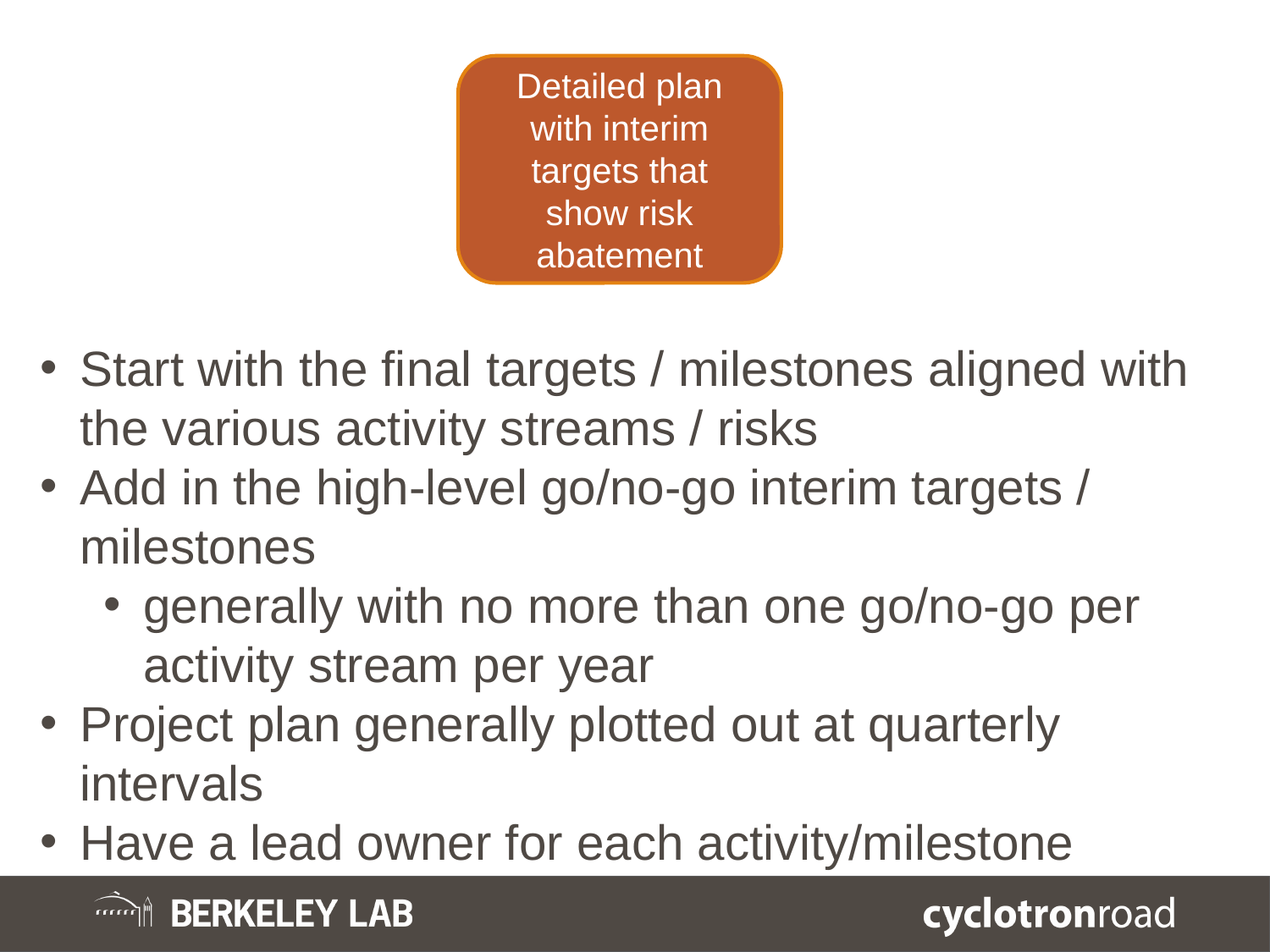

Detailed plan with interim targets that show risk abatement
Start with the final targets / milestones aligned with the various activity streams / risks
Add in the high-level go/no-go interim targets / milestones
generally with no more than one go/no-go per activity stream per year
Project plan generally plotted out at quarterly intervals
Have a lead owner for each activity/milestone